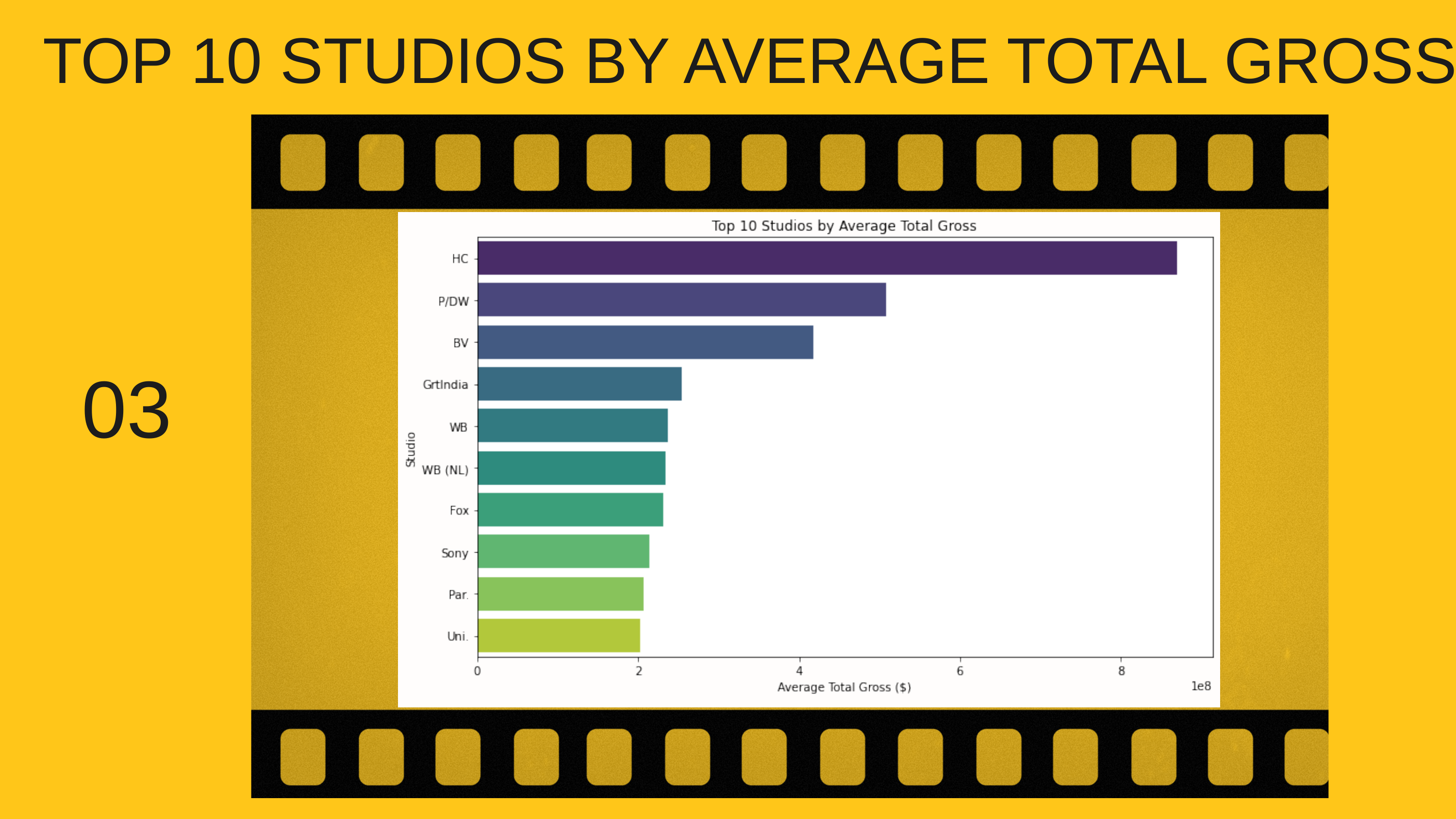

TOP 10 STUDIOS BY AVERAGE TOTAL GROSS

03